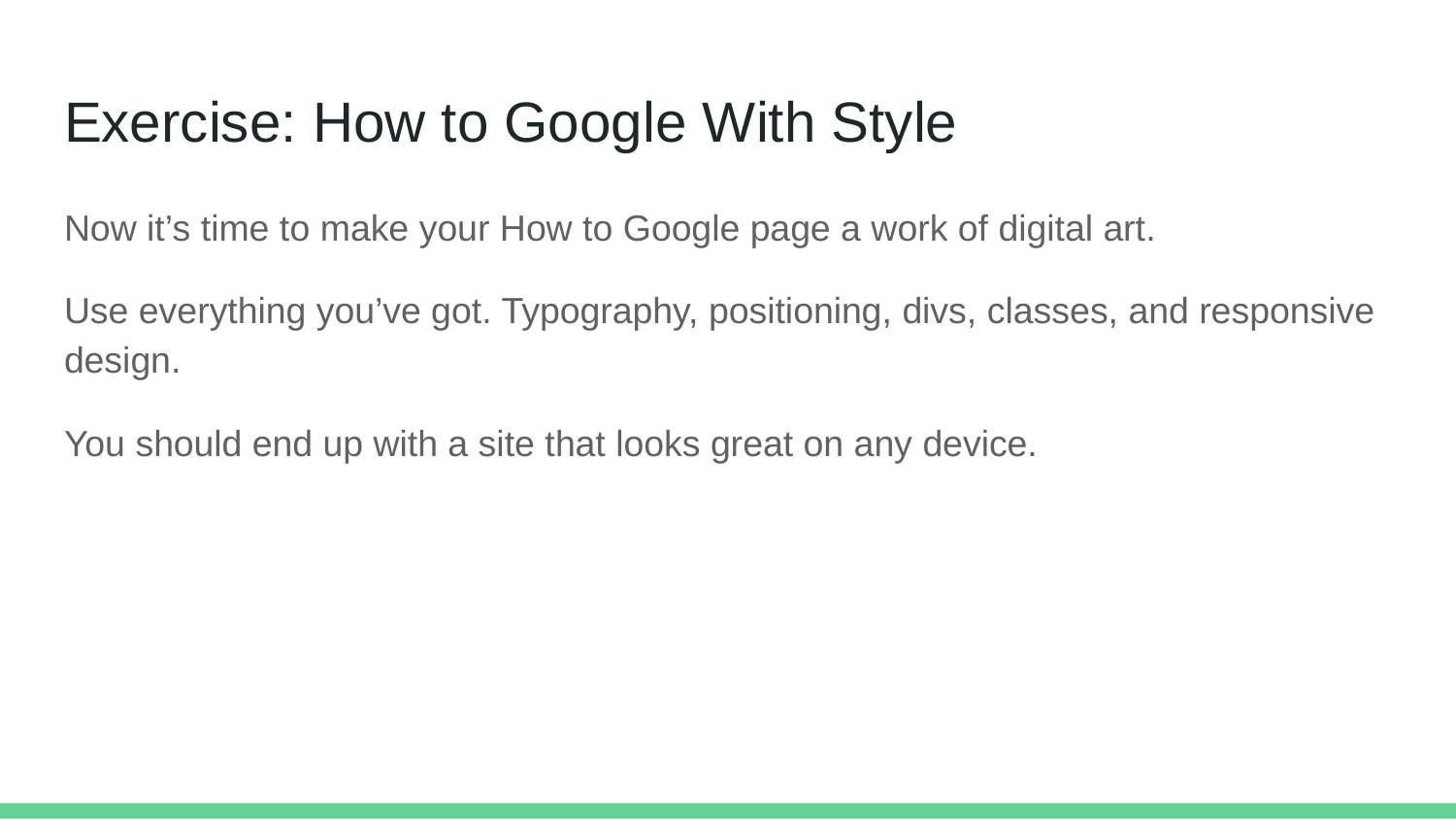

# Exercise: How to Google With Style
Now it’s time to make your How to Google page a work of digital art.
Use everything you’ve got. Typography, positioning, divs, classes, and responsive design.
You should end up with a site that looks great on any device.